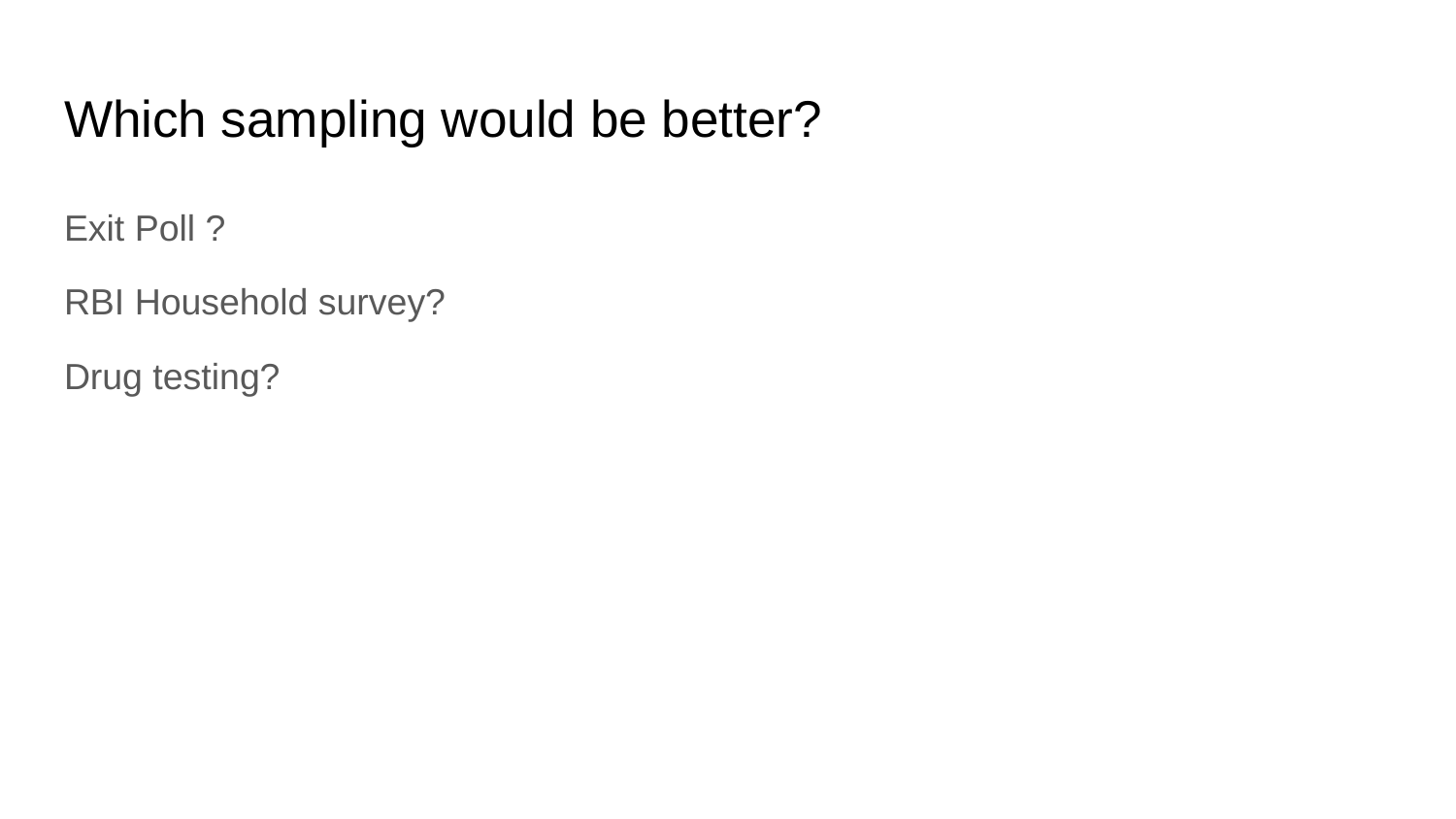

# Which sampling would be better?
Exit Poll ?
RBI Household survey?
Drug testing?